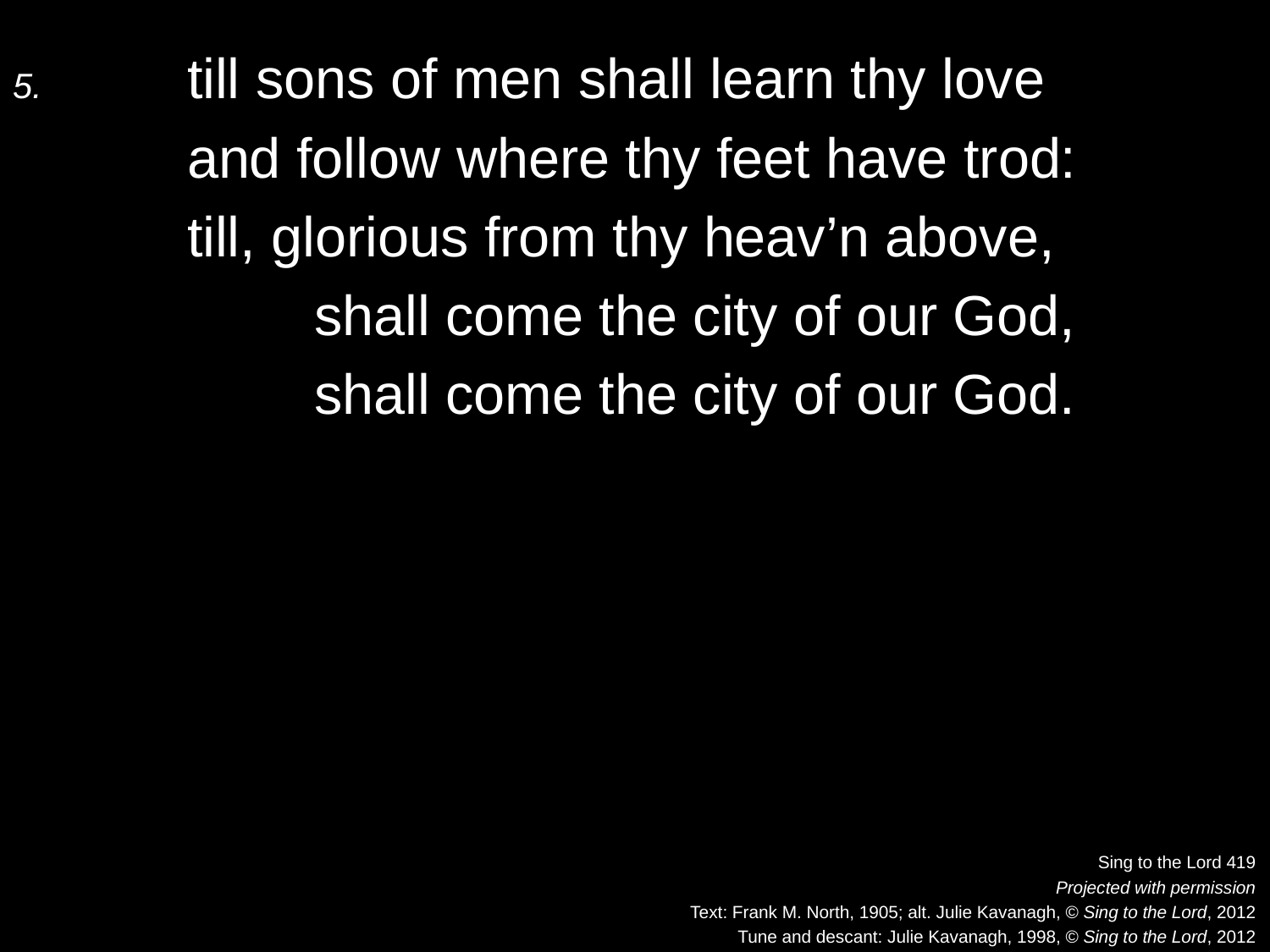

5.	till sons of men shall learn thy love
	and follow where thy feet have trod:
	till, glorious from thy heav’n above,
		shall come the city of our God,
		shall come the city of our God.
Sing to the Lord 419
Projected with permission
Text: Frank M. North, 1905; alt. Julie Kavanagh, © Sing to the Lord, 2012
Tune and descant: Julie Kavanagh, 1998, © Sing to the Lord, 2012